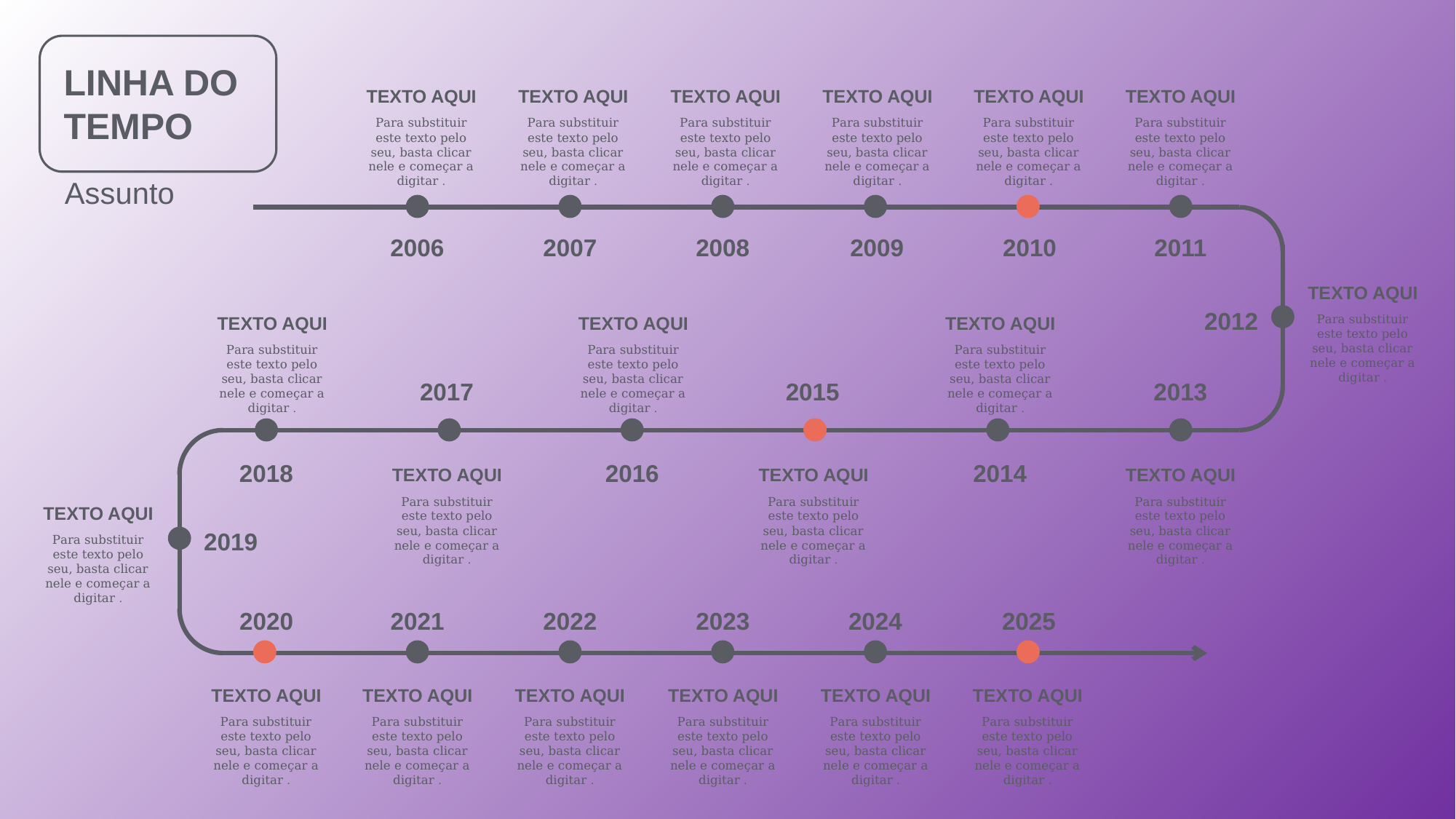

LINHA DO TEMPO
Assunto
TEXTO AQUI
Para substituir este texto pelo seu, basta clicar nele e começar a digitar .
TEXTO AQUI
Para substituir este texto pelo seu, basta clicar nele e começar a digitar .
TEXTO AQUI
Para substituir este texto pelo seu, basta clicar nele e começar a digitar .
TEXTO AQUI
Para substituir este texto pelo seu, basta clicar nele e começar a digitar .
TEXTO AQUI
Para substituir este texto pelo seu, basta clicar nele e começar a digitar .
TEXTO AQUI
Para substituir este texto pelo seu, basta clicar nele e começar a digitar .

2006
2007
2008
2009
2010
2011
TEXTO AQUI
Para substituir este texto pelo seu, basta clicar nele e começar a digitar .
2012

TEXTO AQUI
Para substituir este texto pelo seu, basta clicar nele e começar a digitar .
TEXTO AQUI
Para substituir este texto pelo seu, basta clicar nele e começar a digitar .
TEXTO AQUI
Para substituir este texto pelo seu, basta clicar nele e começar a digitar .
2017
2015
2013

2018
2016
2014
TEXTO AQUI
TEXTO AQUI
Para substituir este texto pelo seu, basta clicar nele e começar a digitar .
Para substituir este texto pelo seu, basta clicar nele e começar a digitar .
TEXTO AQUI
Para substituir este texto pelo seu, basta clicar nele e começar a digitar .
TEXTO AQUI
Para substituir este texto pelo seu, basta clicar nele e começar a digitar .
2019

2020
2021
2022
2023
2024
2025

TEXTO AQUI
Para substituir este texto pelo seu, basta clicar nele e começar a digitar .
TEXTO AQUI
Para substituir este texto pelo seu, basta clicar nele e começar a digitar .
TEXTO AQUI
Para substituir este texto pelo seu, basta clicar nele e começar a digitar .
TEXTO AQUI
Para substituir este texto pelo seu, basta clicar nele e começar a digitar .
TEXTO AQUI
Para substituir este texto pelo seu, basta clicar nele e começar a digitar .
TEXTO AQUI
Para substituir este texto pelo seu, basta clicar nele e começar a digitar .